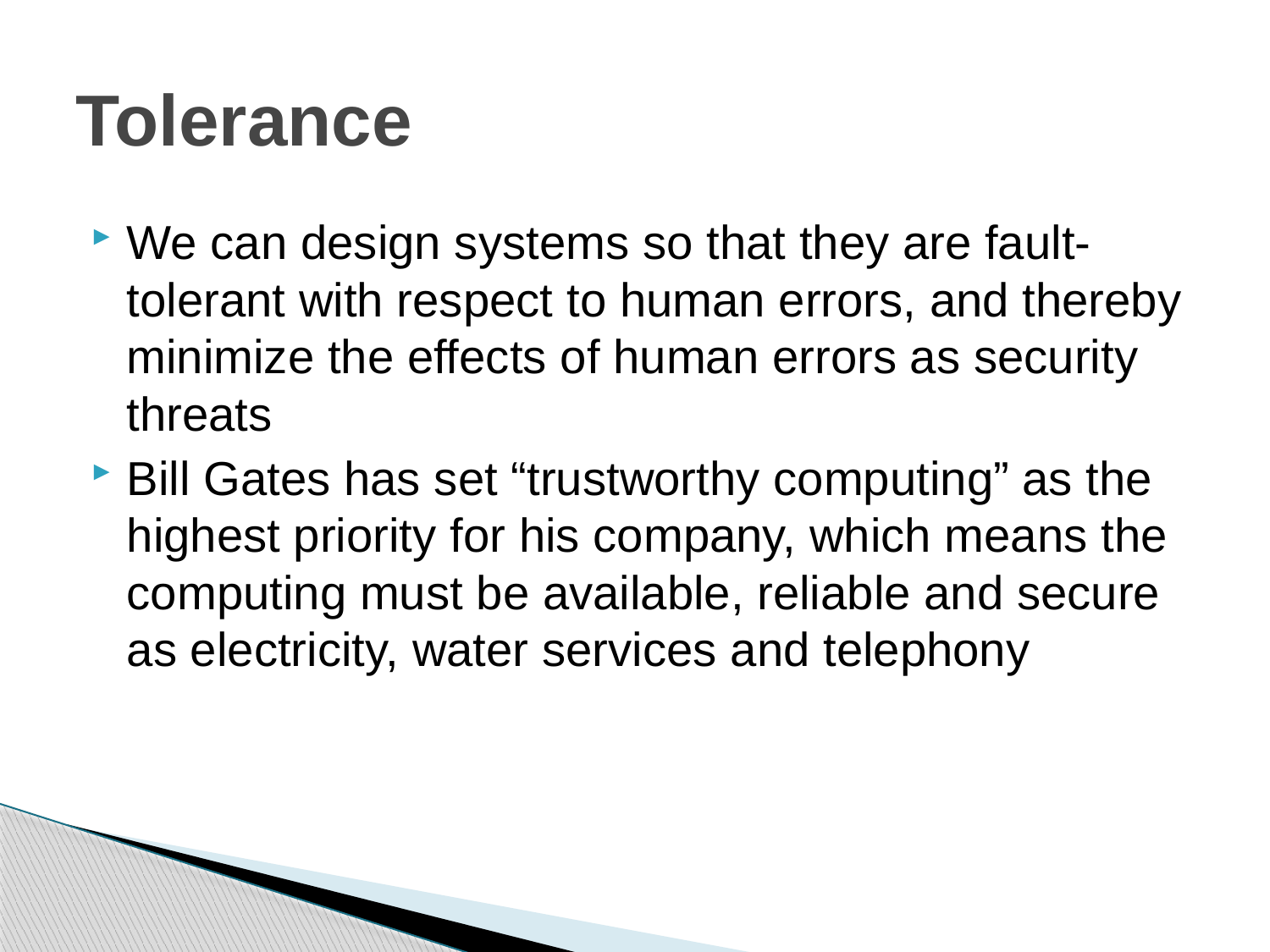

# Tolerance
We can design systems so that they are fault-tolerant with respect to human errors, and thereby minimize the effects of human errors as security threats
Bill Gates has set “trustworthy computing” as the highest priority for his company, which means the computing must be available, reliable and secure as electricity, water services and telephony